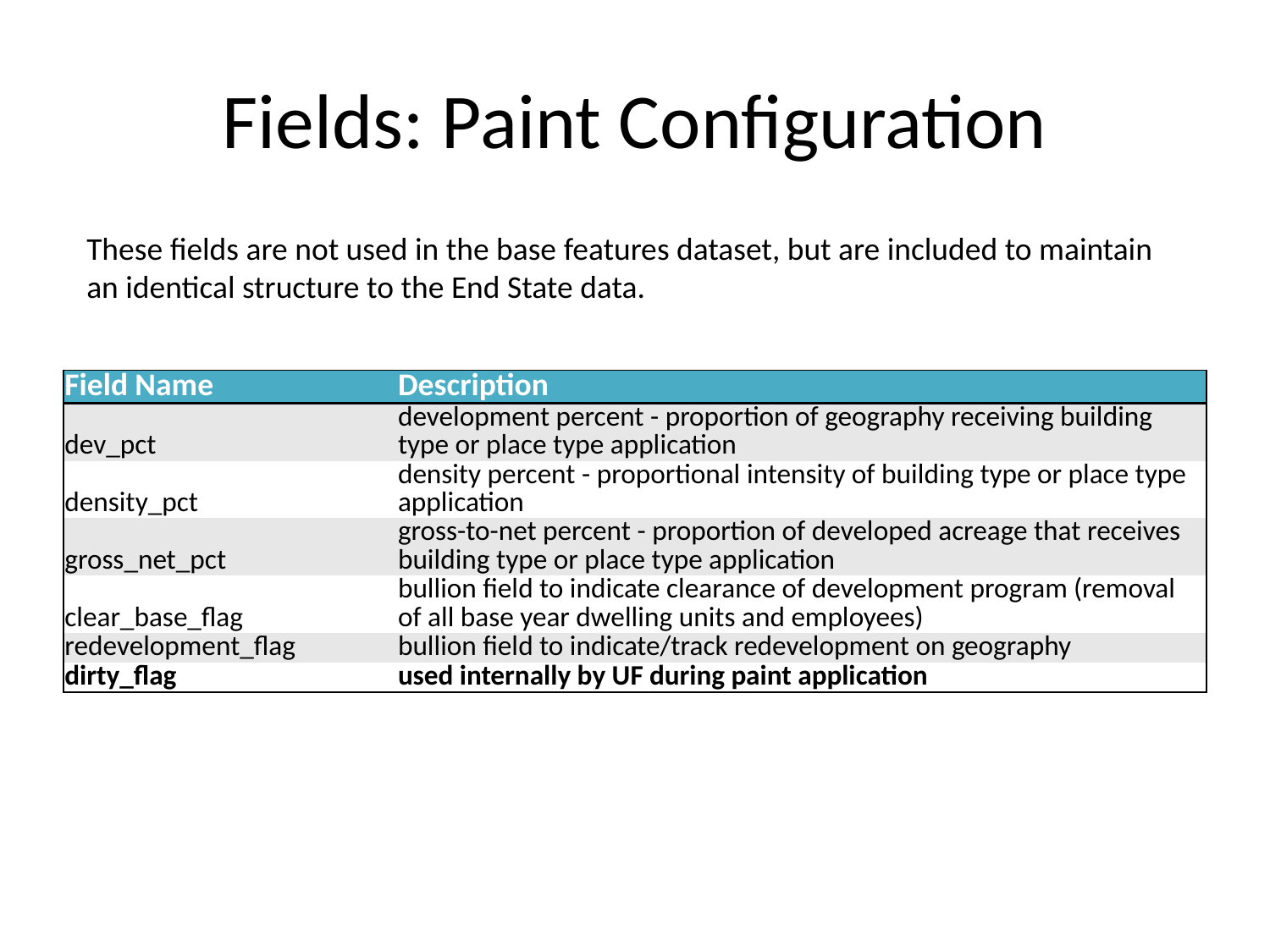

# Fields: Paint Configuration
These fields are not used in the base features dataset, but are included to maintain an identical structure to the End State data.
| Field Name | Description |
| --- | --- |
| dev\_pct | development percent - proportion of geography receiving building type or place type application |
| density\_pct | density percent - proportional intensity of building type or place type application |
| gross\_net\_pct | gross-to-net percent - proportion of developed acreage that receives building type or place type application |
| clear\_base\_flag | bullion field to indicate clearance of development program (removal of all base year dwelling units and employees) |
| redevelopment\_flag | bullion field to indicate/track redevelopment on geography |
| dirty\_flag | used internally by UF during paint application |